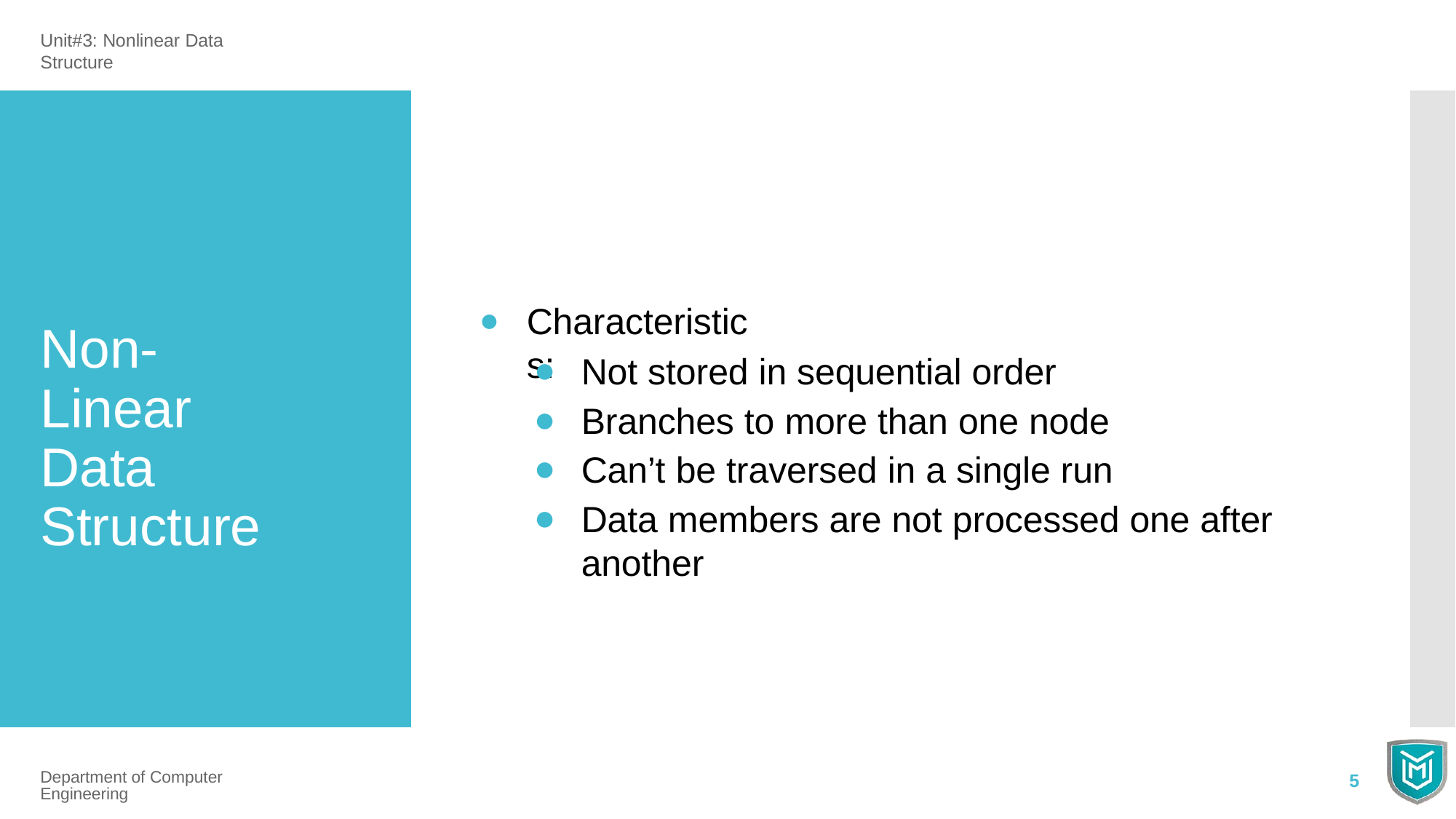

Unit#3: Nonlinear Data Structure
Characteristics:
Non-Linear  Data  Structure
Not stored in sequential order
Branches to more than one node
Can’t be traversed in a single run
Data members are not processed one after another
Department of Computer Engineering
5